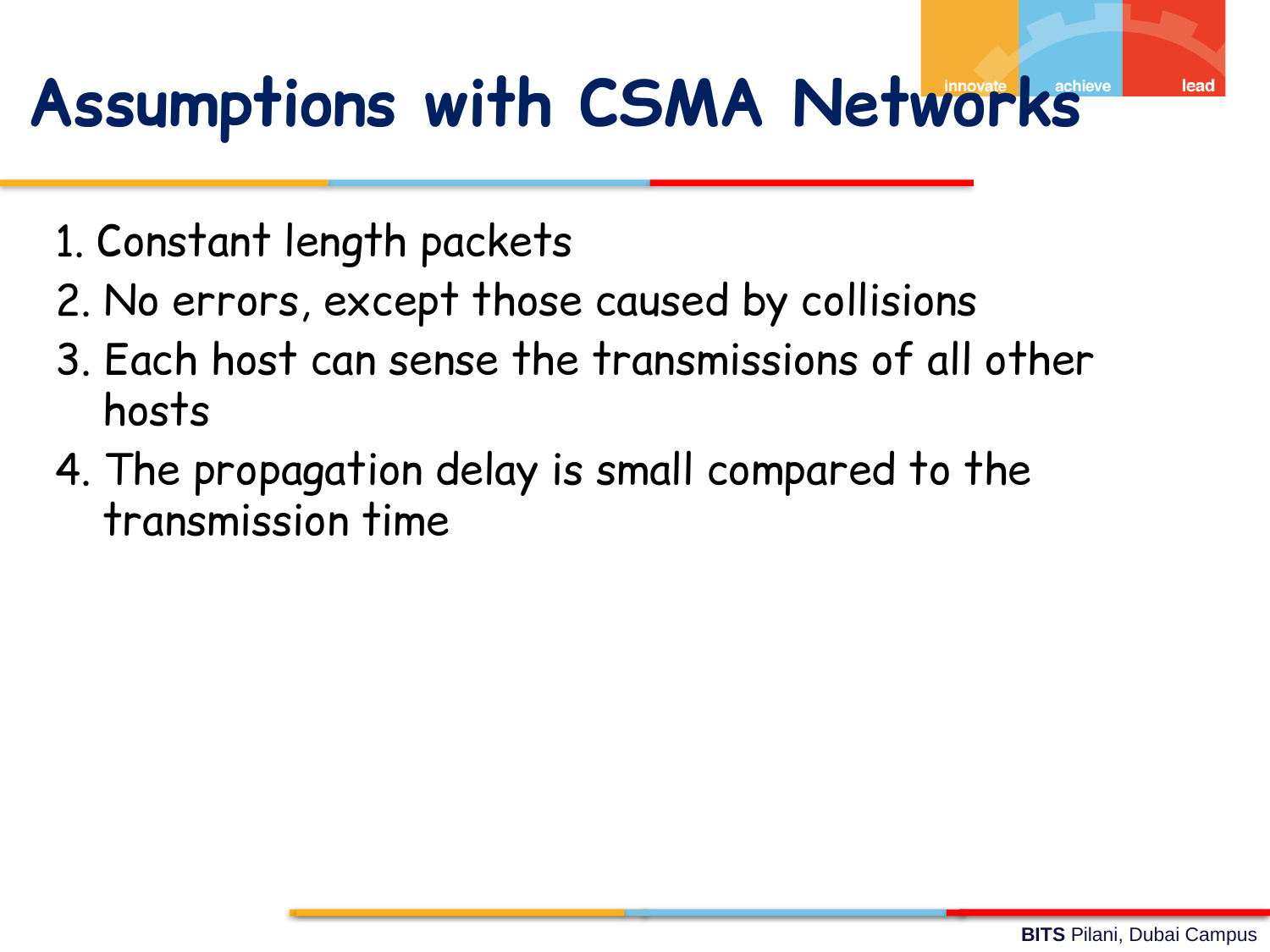

Assumptions with CSMA Networks
1. Constant length packets
2. No errors, except those caused by collisions
3. Each host can sense the transmissions of all other hosts
4. The propagation delay is small compared to the transmission time